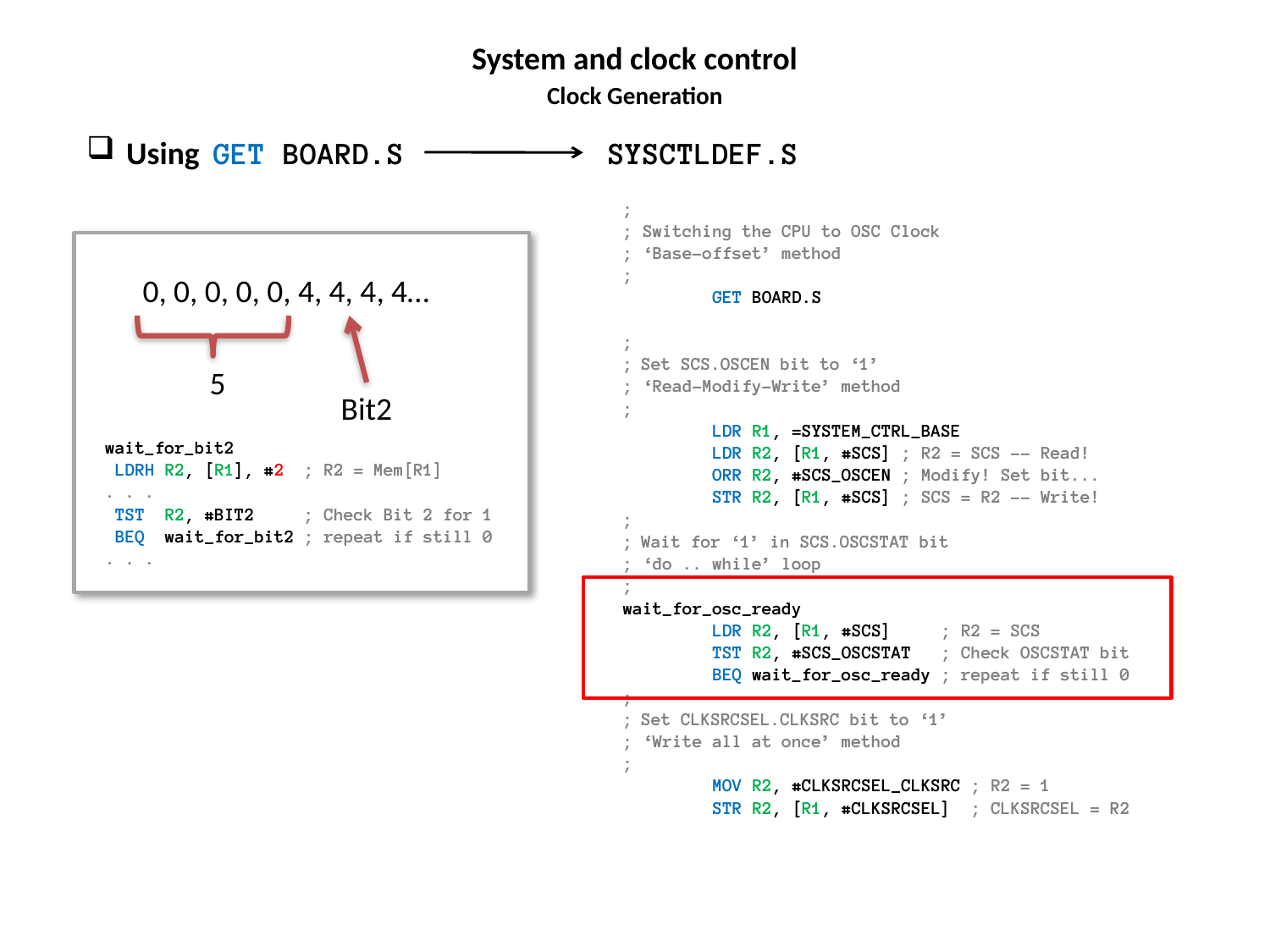

System and clock control
Clock Generation
Using  GET BOARD.S
SYSCTLDEF.S
;
; Switching the CPU to OSC Clock
; ‘Base-offset’ method
;
         GET BOARD.S

;
;  Set SCS.OSCEN bit to ‘1’
; ‘Read-Modify-Write’ method
;
         LDR R1, =SYSTEM_CTRL_BASE
         LDR R2, [R1, #SCS] ; R2 = SCS –- Read!
         ORR R2, #SCS_OSCEN ; Modify! Set bit...
         STR R2, [R1, #SCS] ; SCS = R2 –- Write!
;
;  Wait for ‘1’ in SCS.OSCSTAT bit
; ‘do .. while’ loop
;
wait_for_osc_ready
         LDR R2, [R1, #SCS]     ; R2 = SCS
         TST R2, #SCS_OSCSTAT   ; Check OSCSTAT bit
         BEQ wait_for_osc_ready ; repeat if still 0
;
;  Set CLKSRCSEL.CLKSRC bit to ‘1’
; ‘Write all at once’ method
;
         MOV R2, #CLKSRCSEL_CLKSRC ; R2 = 1
         STR R2, [R1, #CLKSRCSEL]  ; CLKSRCSEL = R2

0, 0, 0, 0, 0, 4, 4, 4, 4…
5
Bit2
wait_for_bit2
 LDRH R2, [R1], #2  ; R2 = Mem[R1]
. . .
 TST  R2, #BIT2     ; Check Bit 2 for 1
 BEQ  wait_for_bit2 ; repeat if still 0
. . .